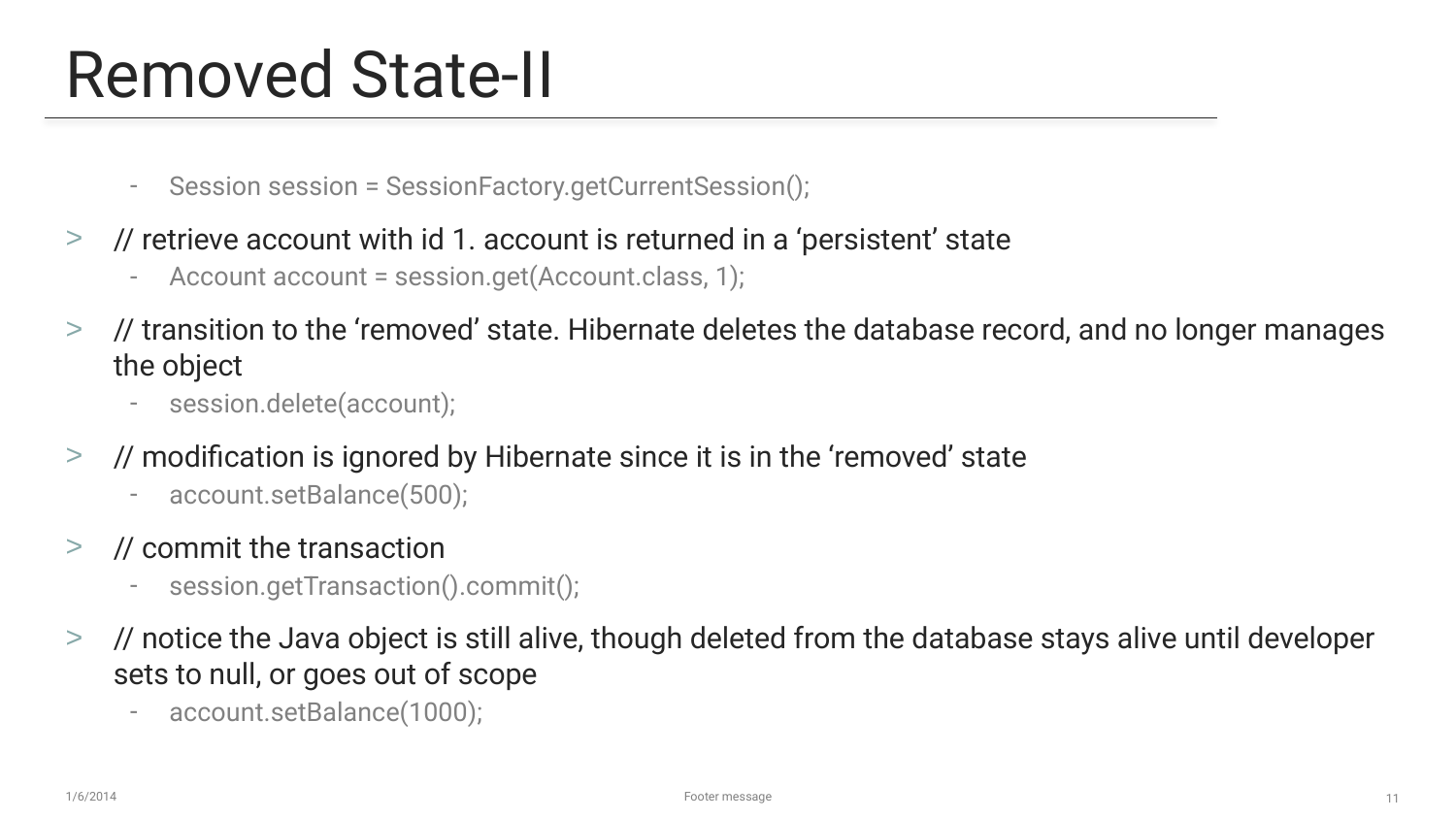

Removed State-II
# Session session = SessionFactory.getCurrentSession();
// retrieve account with id 1. account is returned in a ‘persistent’ state
Account account = session.get(Account.class, 1);
// transition to the ‘removed’ state. Hibernate deletes the database record, and no longer manages the object
session.delete(account);
// modification is ignored by Hibernate since it is in the ‘removed’ state
account.setBalance(500);
// commit the transaction
session.getTransaction().commit();
// notice the Java object is still alive, though deleted from the database stays alive until developer sets to null, or goes out of scope
account.setBalance(1000);
1/6/2014
Footer message
11